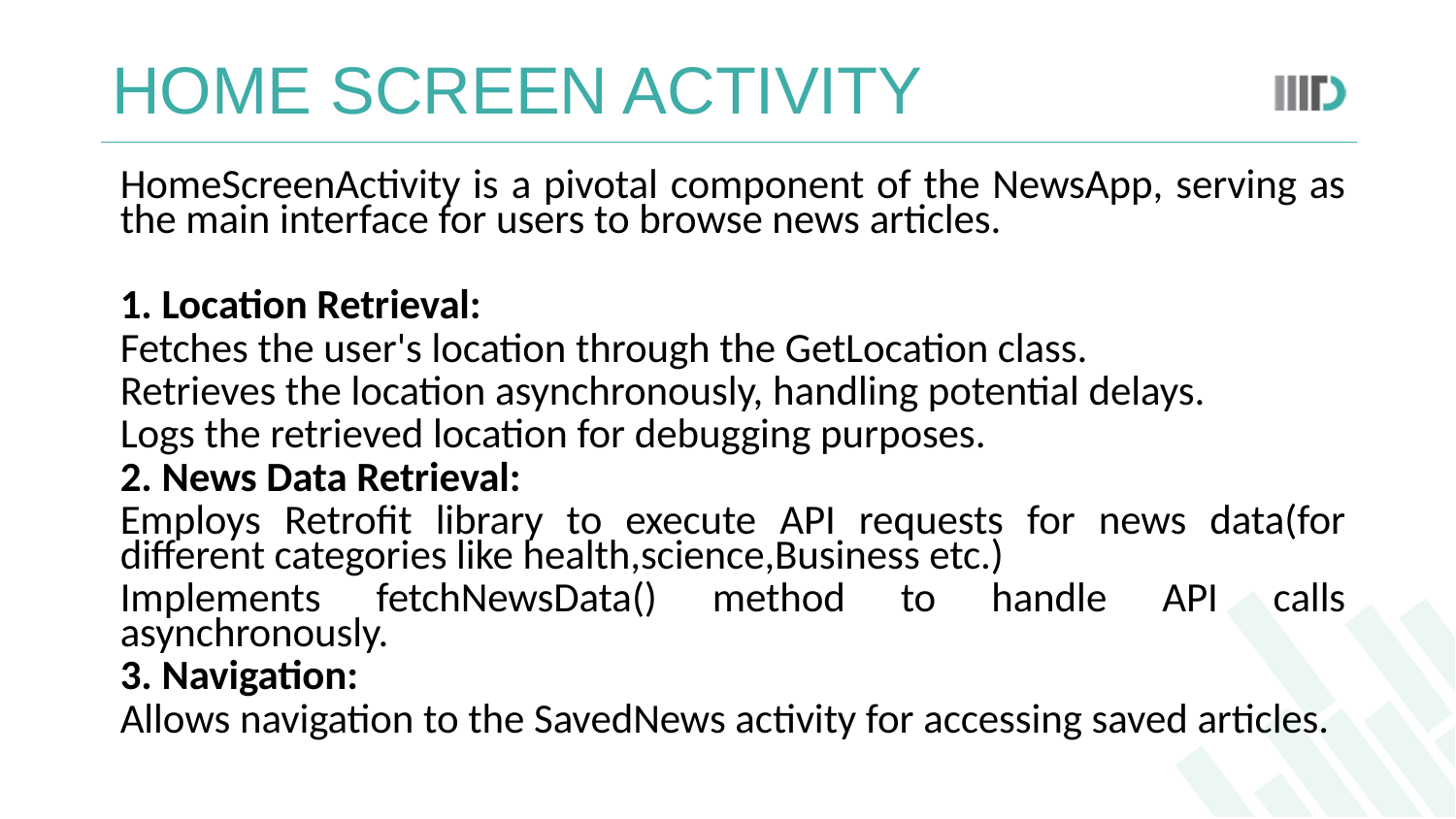

# HOME SCREEN ACTIVITY
HomeScreenActivity is a pivotal component of the NewsApp, serving as the main interface for users to browse news articles.

1. Location Retrieval:
Fetches the user's location through the GetLocation class.
Retrieves the location asynchronously, handling potential delays.
Logs the retrieved location for debugging purposes.
2. News Data Retrieval:
Employs Retrofit library to execute API requests for news data(for different categories like health,science,Business etc.)
Implements fetchNewsData() method to handle API calls asynchronously.
3. Navigation:
Allows navigation to the SavedNews activity for accessing saved articles.